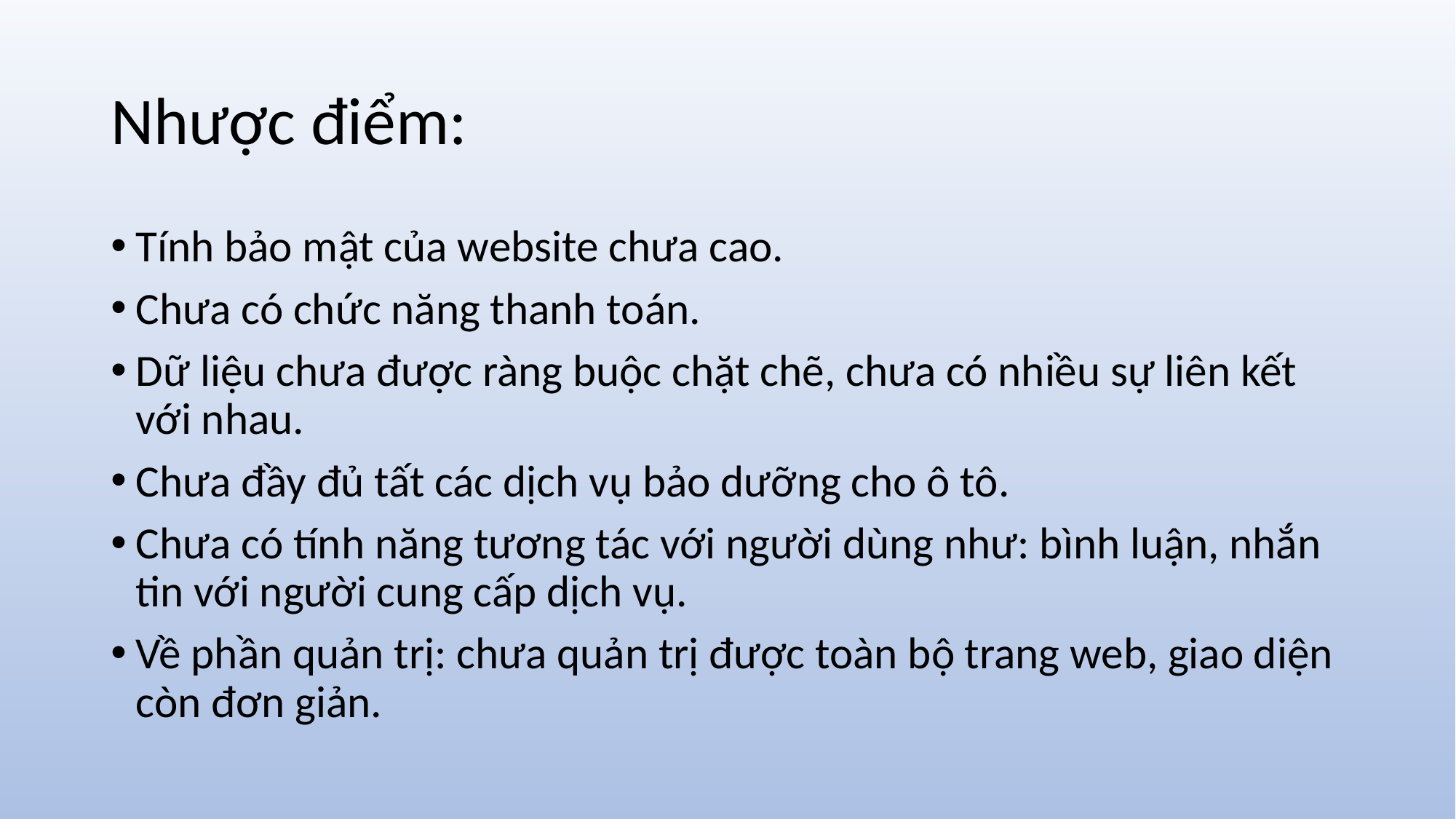

# Nhược điểm:
Tính bảo mật của website chưa cao.
Chưa có chức năng thanh toán.
Dữ liệu chưa được ràng buộc chặt chẽ, chưa có nhiều sự liên kết với nhau.
Chưa đầy đủ tất các dịch vụ bảo dưỡng cho ô tô.
Chưa có tính năng tương tác với người dùng như: bình luận, nhắn tin với người cung cấp dịch vụ.
Về phần quản trị: chưa quản trị được toàn bộ trang web, giao diện còn đơn giản.